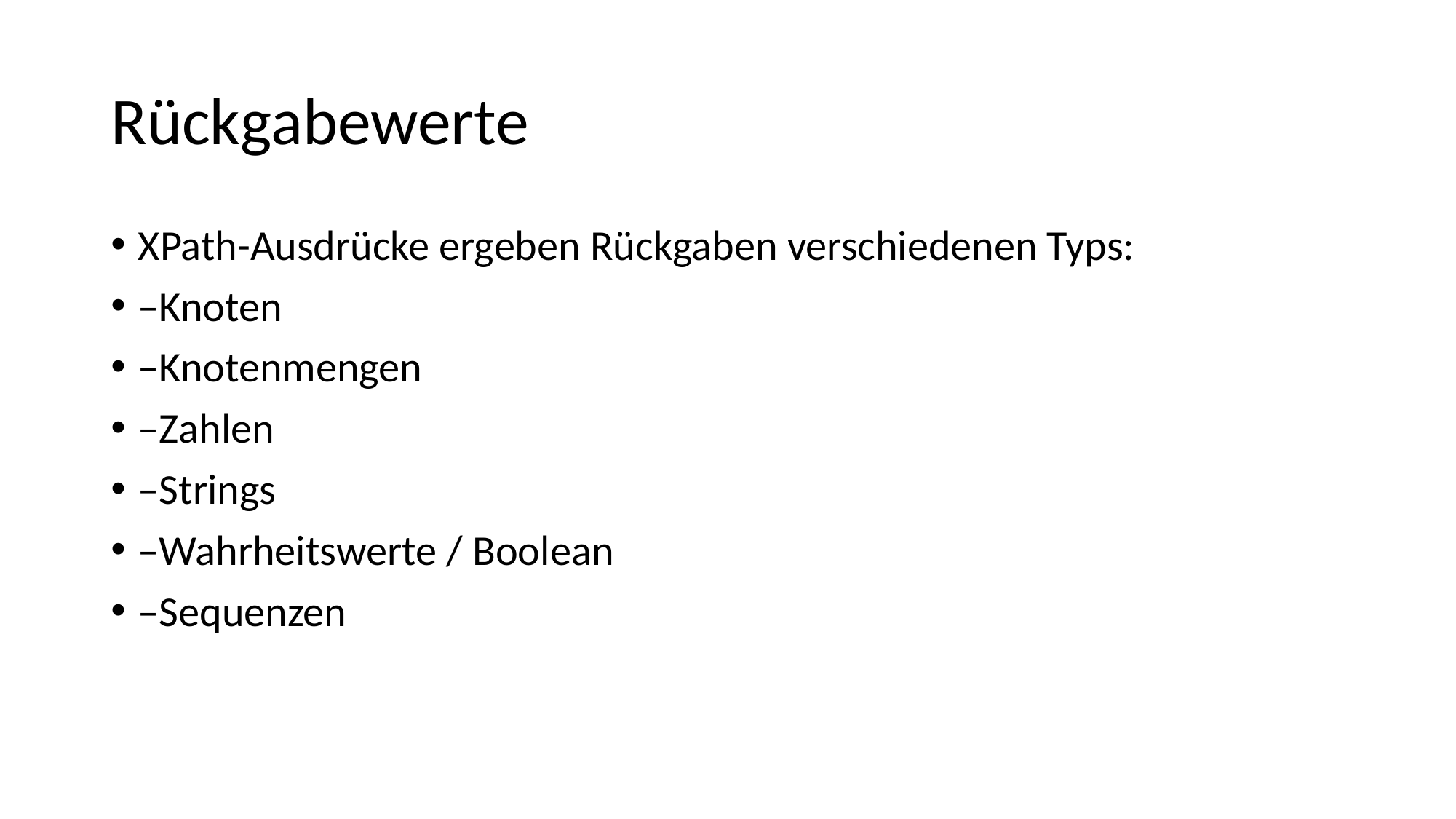

# Rückgabewerte
XPath-Ausdrücke ergeben Rückgaben verschiedenen Typs:
–Knoten
–Knotenmengen
–Zahlen
–Strings
–Wahrheitswerte / Boolean
–Sequenzen